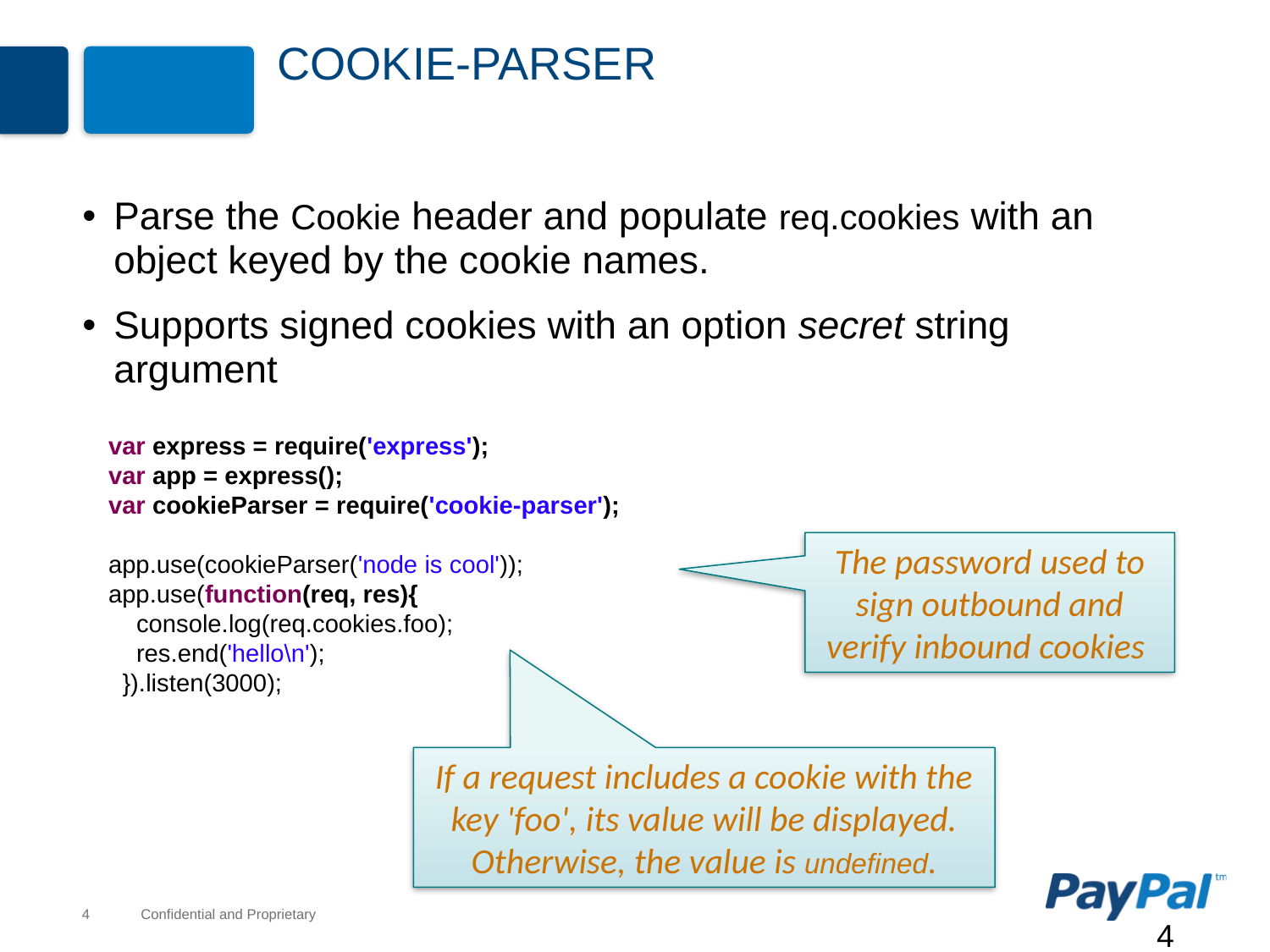

# cookie-Parser
Parse the Cookie header and populate req.cookies with an object keyed by the cookie names.
Supports signed cookies with an option secret string argument

var express = require('express');
var app = express();
var cookieParser = require('cookie-parser');

app.use(cookieParser('node is cool'));
app.use(function(req, res){
    console.log(req.cookies.foo);
    res.end('hello\n');
  }).listen(3000);
The password used to sign outbound and verify inbound cookies
If a request includes a cookie with the key 'foo', its value will be displayed. Otherwise, the value is undefined.
4